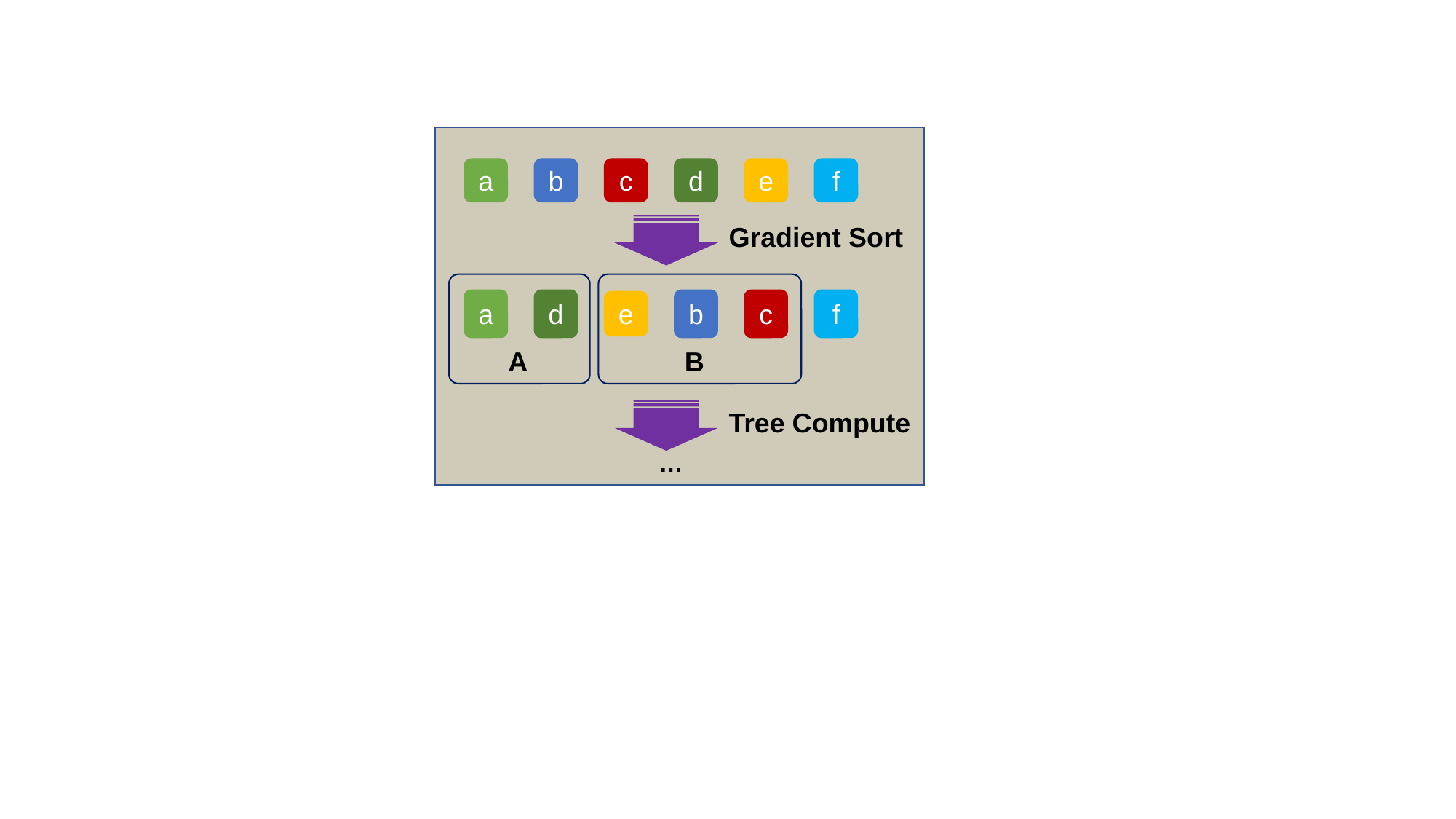

a
b
c
d
e
f

Gradient Sort

a
d
b
c
f
e
A
B

Tree Compute
…